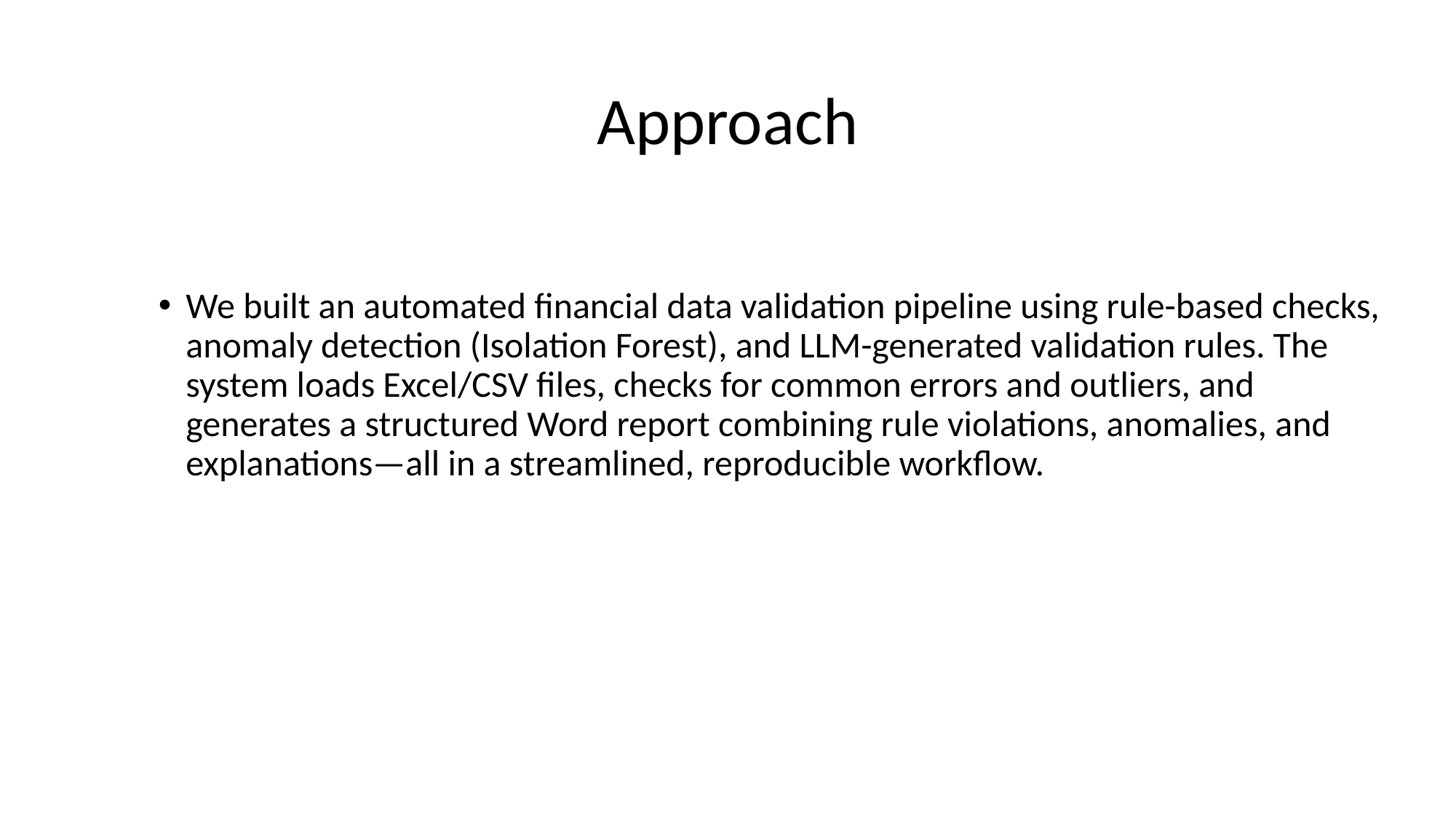

# Approach
We built an automated financial data validation pipeline using rule-based checks, anomaly detection (Isolation Forest), and LLM-generated validation rules. The system loads Excel/CSV files, checks for common errors and outliers, and generates a structured Word report combining rule violations, anomalies, and explanations—all in a streamlined, reproducible workflow.